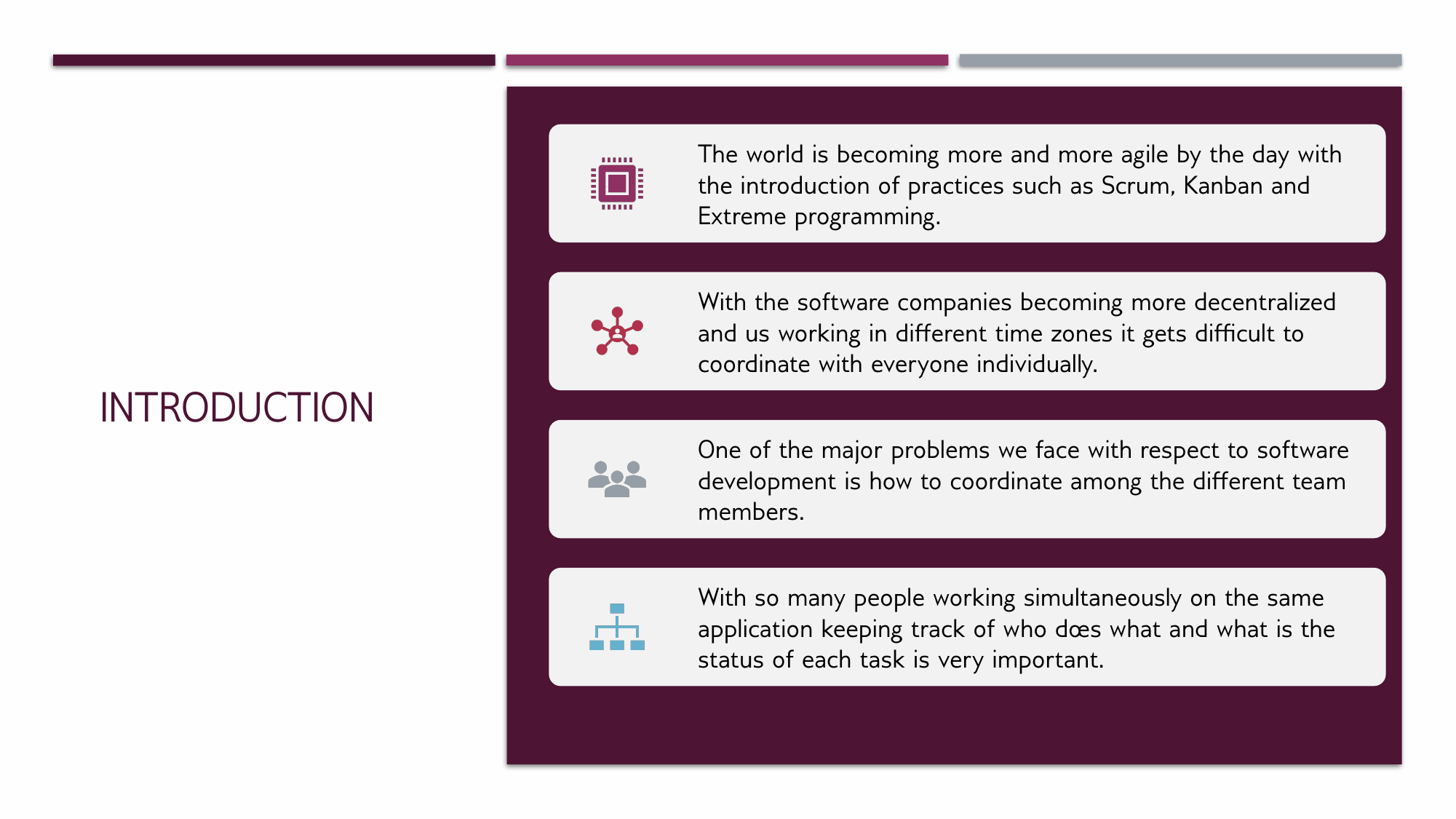

# Introduction
The world is becoming more and more agile by the day with the introduction of practices such as Scrum, Kanban and Extreme programming.
With the software companies becoming more decentralized and us working in different time zones it gets difficult to coordinate with everyone individually.
One of the major problems we face with respect to software development is how to coordinate among the different team members.
With so many people working simultaneously on the same application keeping track of who does what and what is the status of each task is very important.